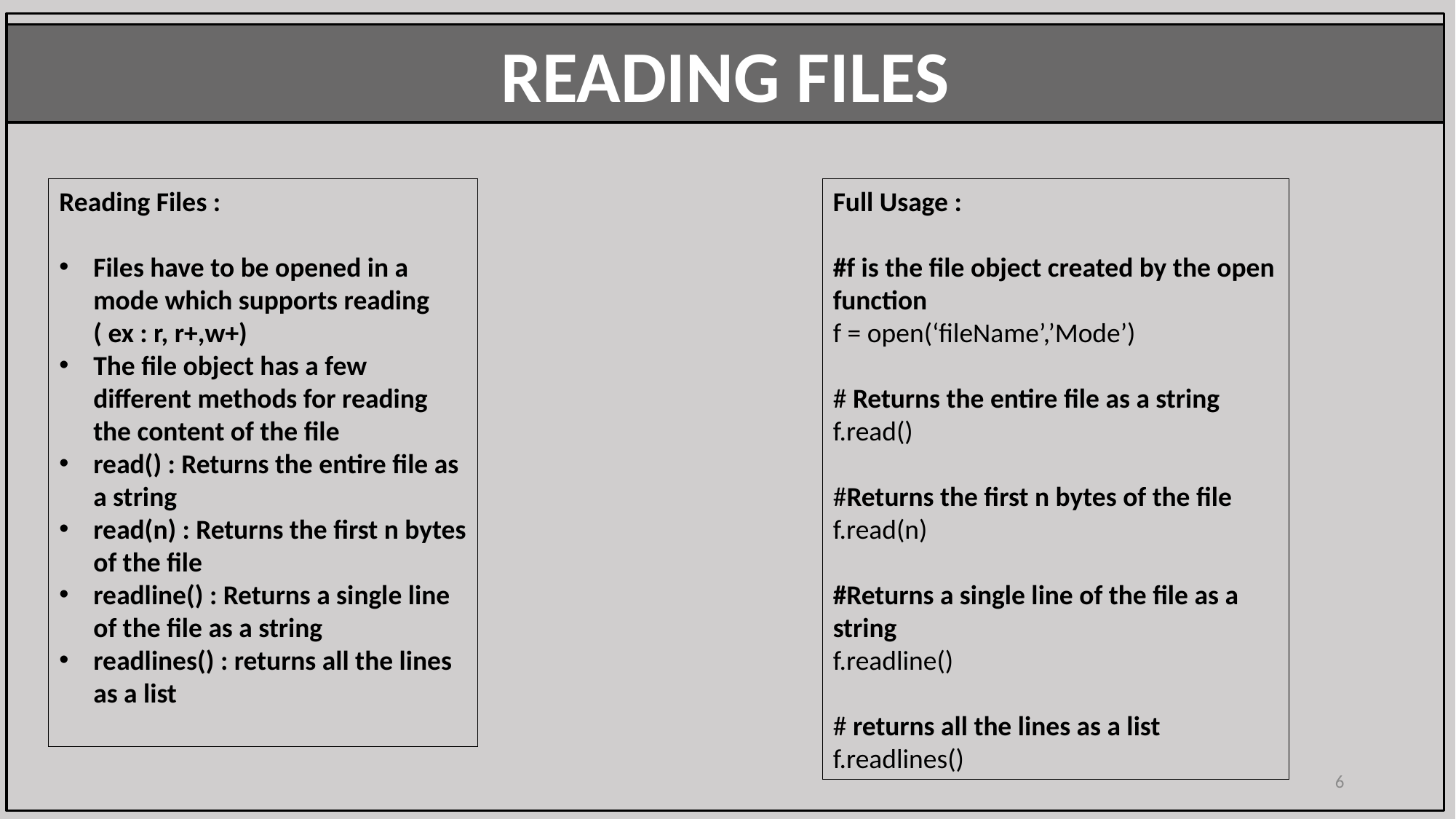

READING FILES
Reading Files :

Files have to be opened in a mode which supports reading ( ex : r, r+,w+)
The file object has a few different methods for reading the content of the file
read() : Returns the entire file as a string
read(n) : Returns the first n bytes of the file
readline() : Returns a single line of the file as a string
readlines() : returns all the lines as a list

Full Usage :

#f is the file object created by the open function
f = open(‘fileName’,’Mode’)

# Returns the entire file as a string
f.read()

#Returns the first n bytes of the file
f.read(n)

#Returns a single line of the file as a string
f.readline()

# returns all the lines as a list
f.readlines()
6